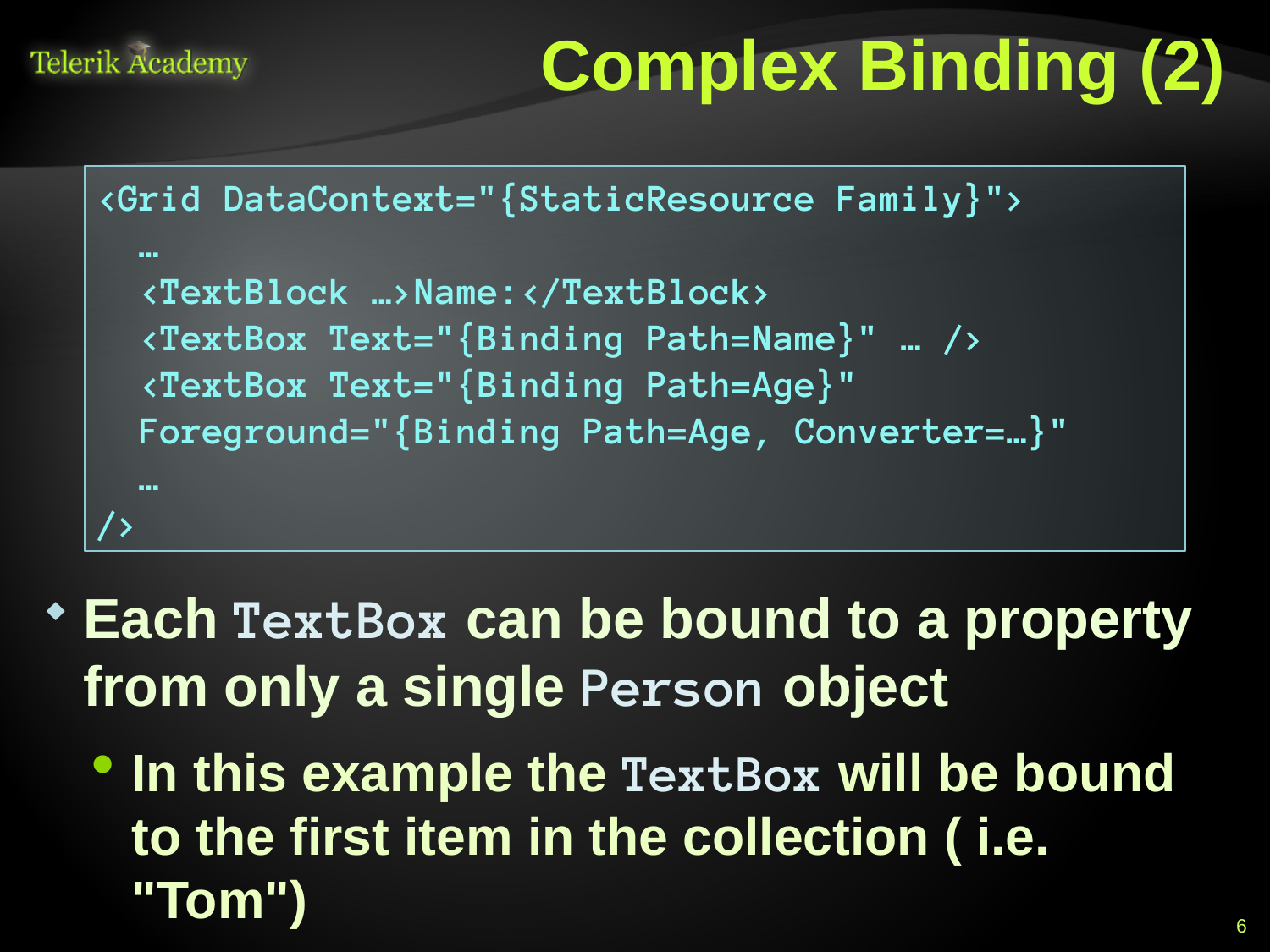

# Complex Binding (2)
<Grid DataContext="{StaticResource Family}">
  …
  <TextBlock …>Name:</TextBlock>
  <TextBox Text="{Binding Path=Name}" … />
  <TextBox Text="{Binding Path=Age}"
  Foreground="{Binding Path=Age, Converter=…}"
  …
/>
Each TextBox can be bound to a property from only a single Person object
In this example the TextBox will be bound to the first item in the collection ( i.e. "Tom")
6